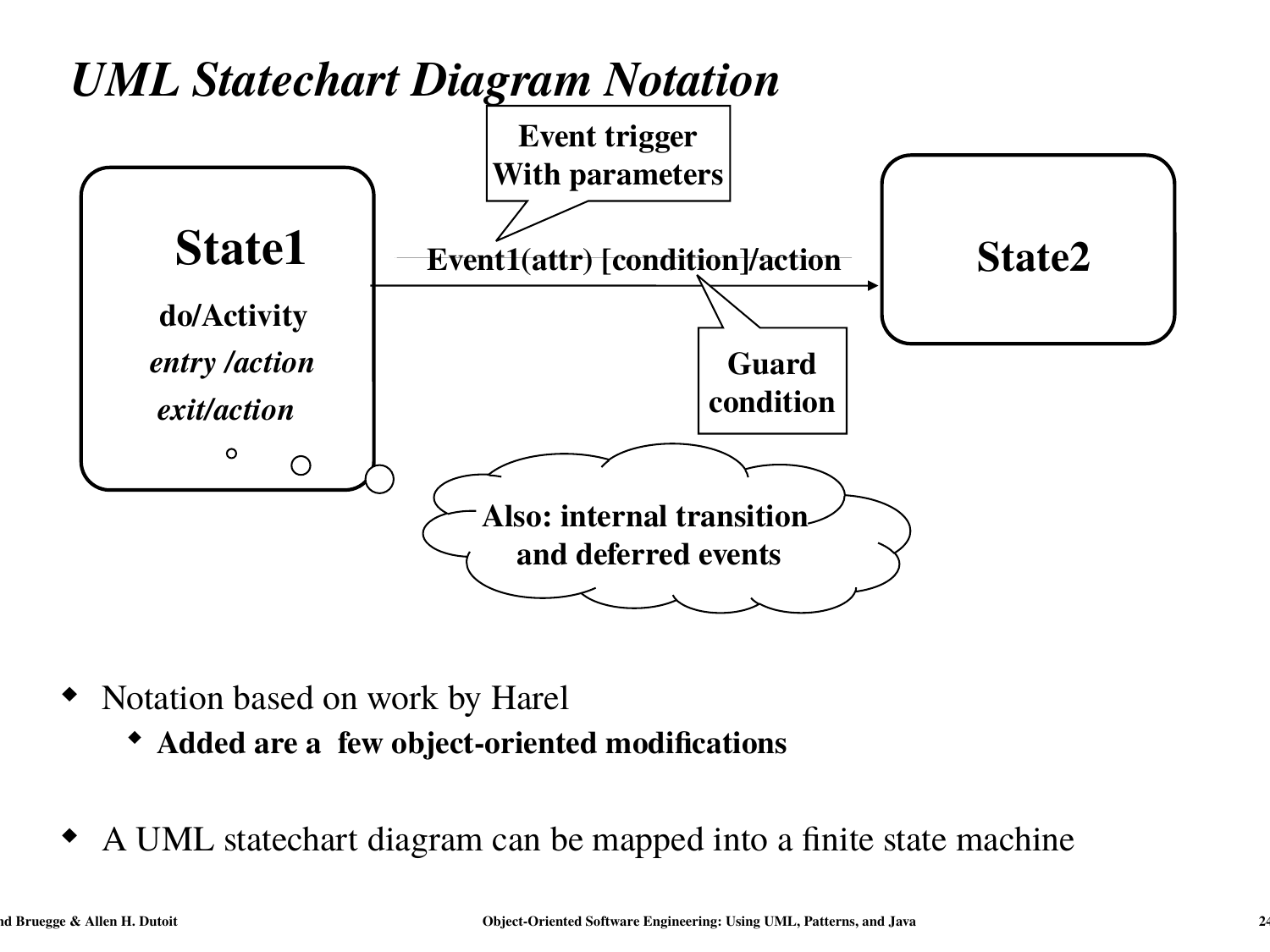

# UML Statechart Diagram Notation
Event trigger
With parameters

State1
State2
Event1(attr) [condition]/action

do/Activity
Guard
condition
entry /action
exit/action

Also: internal transition
and deferred events

Notation based on work by Harel
Added are a  few object-oriented modifications

A UML statechart diagram can be mapped into a finite state machine